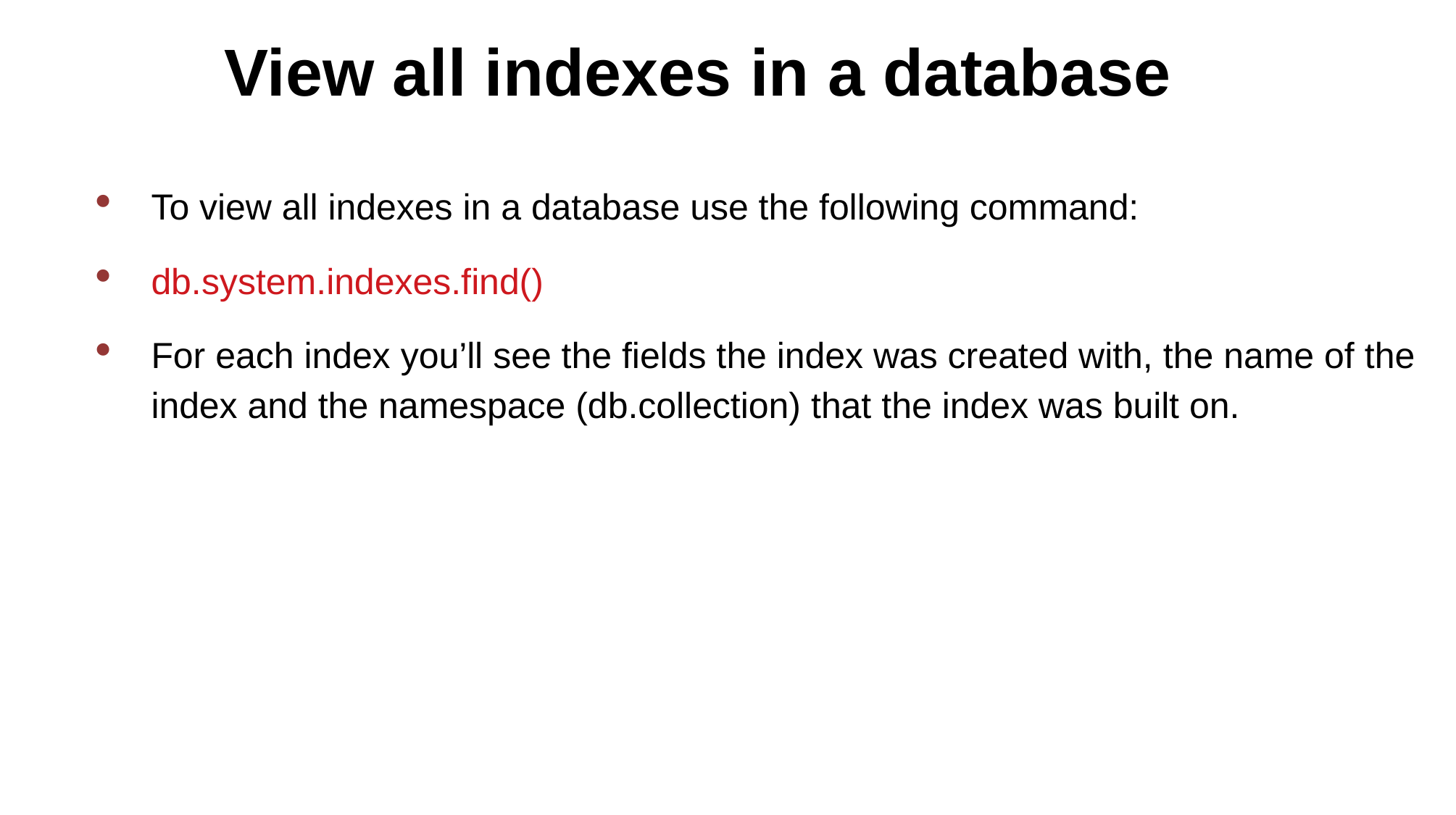

View all indexes in a database
To view all indexes in a database use the following command:
db.system.indexes.find()
For each index you’ll see the fields the index was created with, the name of the index and the namespace (db.collection) that the index was built on.